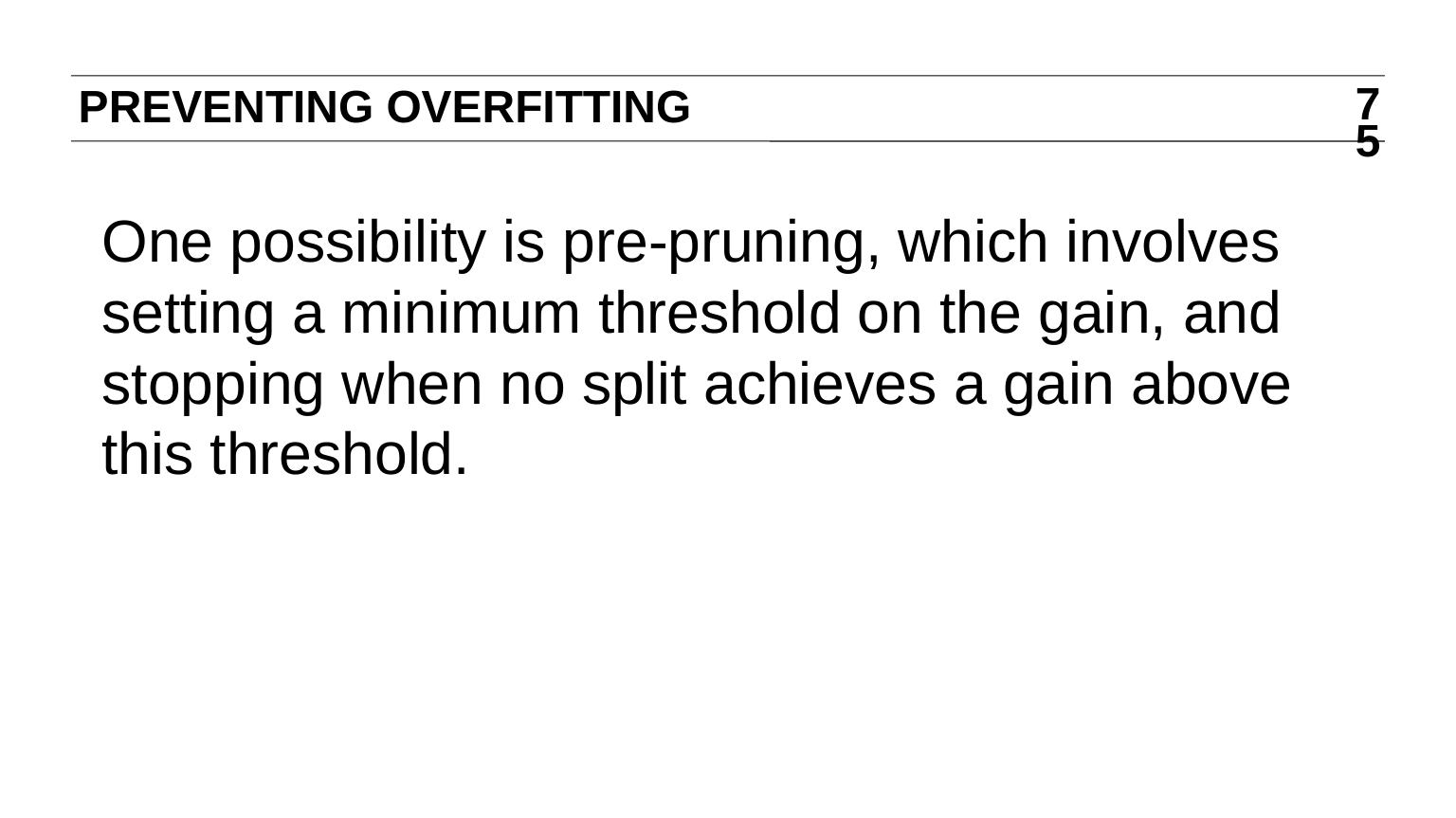

Preventing overfitting
75
One possibility is pre-pruning, which involves setting a minimum threshold on the gain, and stopping when no split achieves a gain above this threshold.